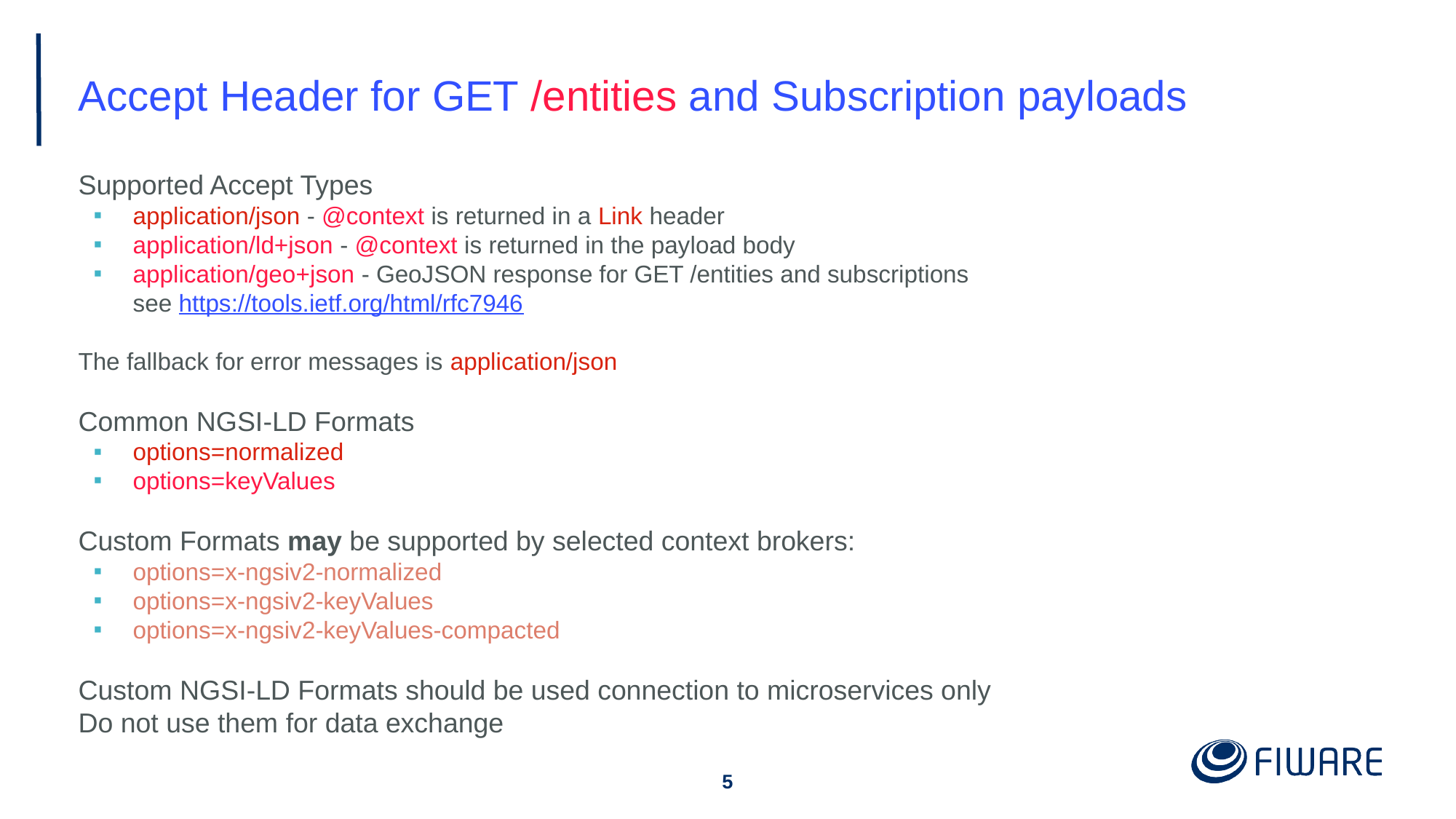

# Accept Header for GET /entities and Subscription payloads
Supported Accept Types
application/json - @context is returned in a Link header
application/ld+json - @context is returned in the payload body
application/geo+json - GeoJSON response for GET /entities and subscriptions
see https://tools.ietf.org/html/rfc7946

The fallback for error messages is application/json

Common NGSI-LD Formats
options=normalized
options=keyValues

Custom Formats may be supported by selected context brokers:
options=x-ngsiv2-normalized
options=x-ngsiv2-keyValues
options=x-ngsiv2-keyValues-compacted

Custom NGSI-LD Formats should be used connection to microservices only
Do not use them for data exchange
5